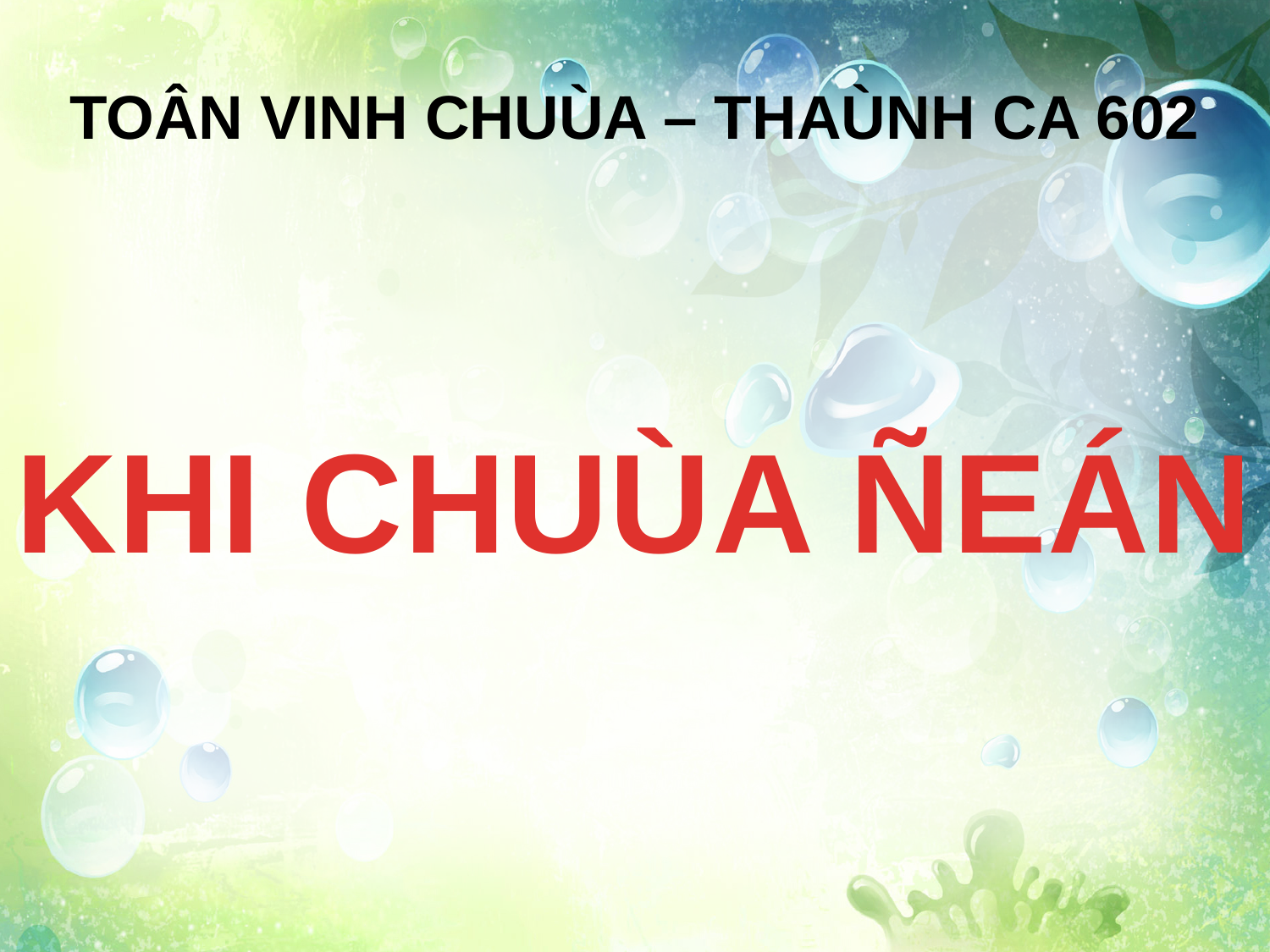

TOÂN VINH CHUÙA – THAÙNH CA 602
KHI CHUÙA ÑEÁN